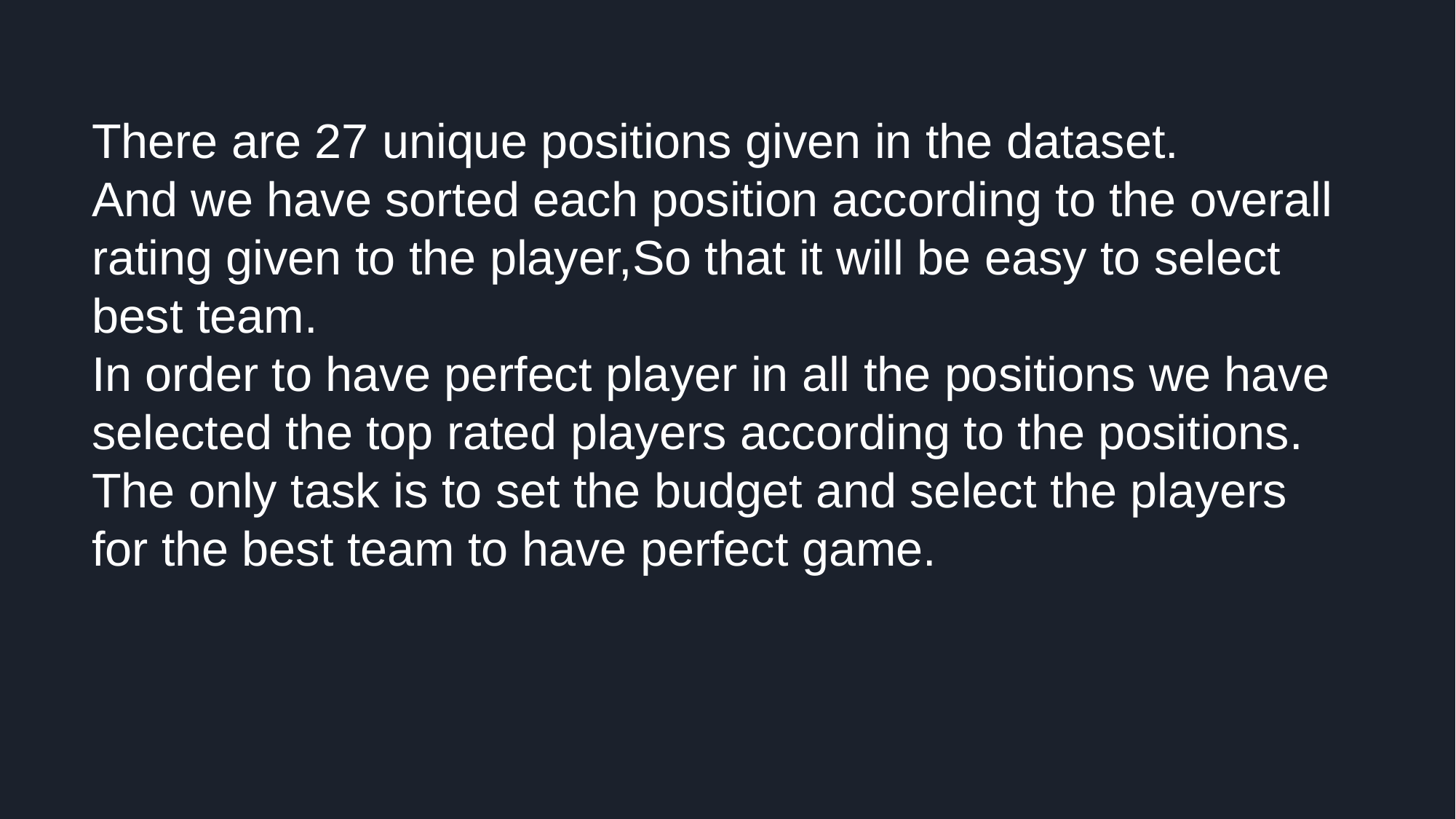

There are 27 unique positions given in the dataset.
And we have sorted each position according to the overall rating given to the player,So that it will be easy to select best team.
In order to have perfect player in all the positions we have selected the top rated players according to the positions.
The only task is to set the budget and select the players for the best team to have perfect game.